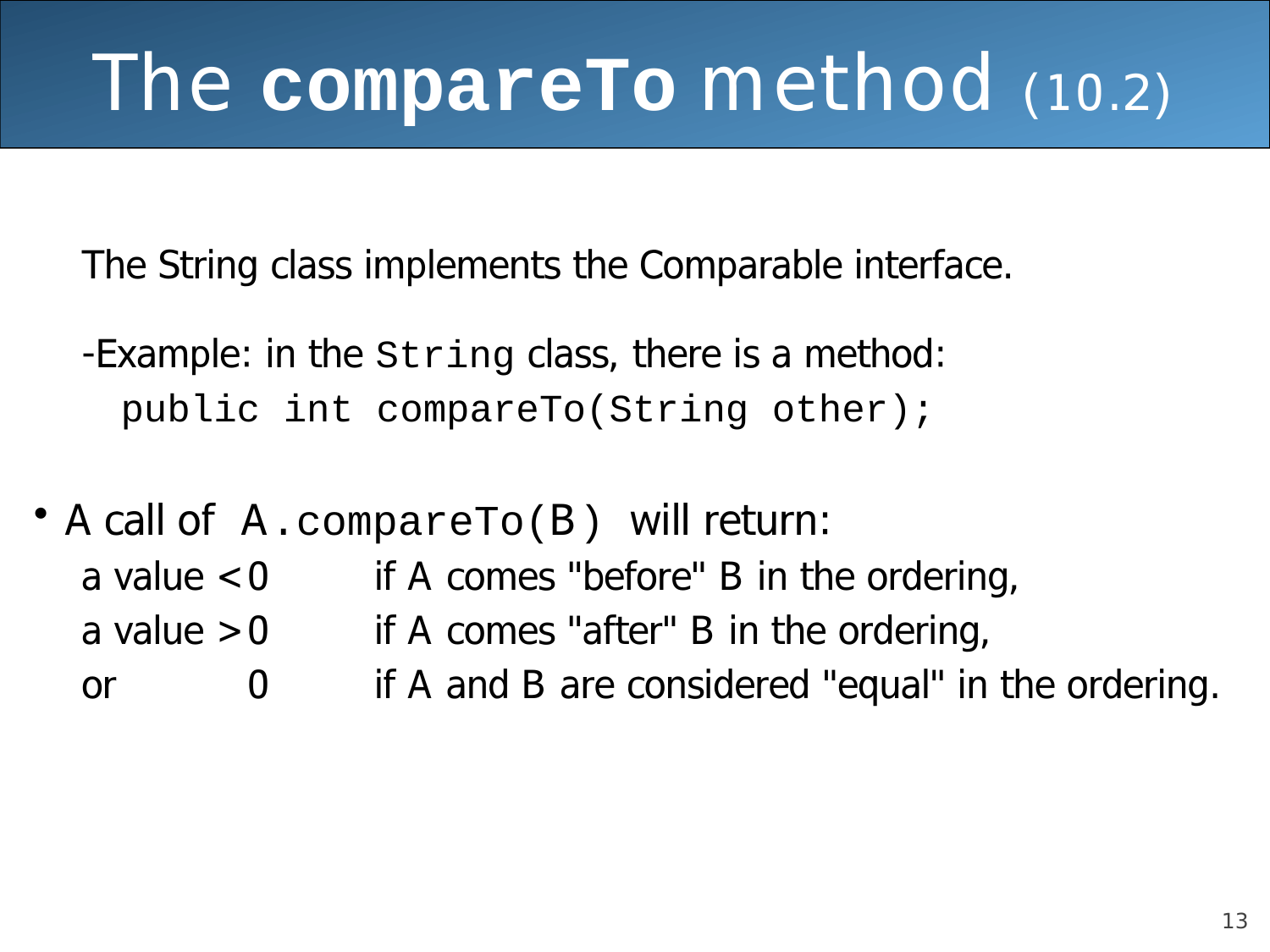

# The compareTo method (10.2)

The String class implements the Comparable interface.

-Example: in the String class, there is a method:
	public int compareTo(String other);

A call of  A.compareTo(B)  will return:
a value <	0	if A comes "before" B in the ordering,
a value >	0	if A comes "after" B in the ordering,
or		0	if A and B are considered "equal" in the ordering.